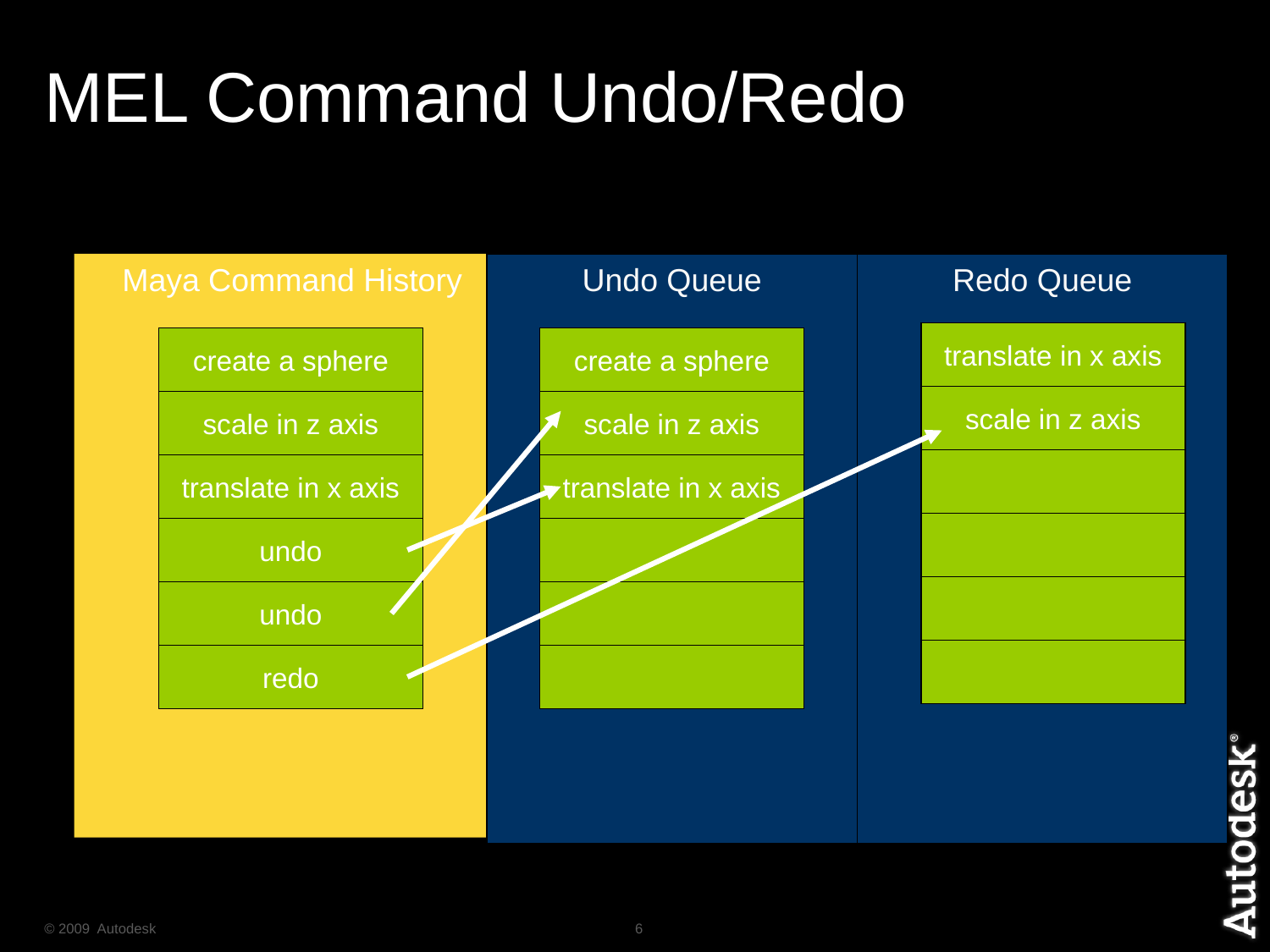

# MEL Command Undo/Redo
    Maya Command History

Undo Queue
Redo Queue

translate in x axis

create a sphere

create a sphere

scale in z axis

scale in z axis

scale in z axis

translate in x axis

translate in x axis

undo

undo

redo